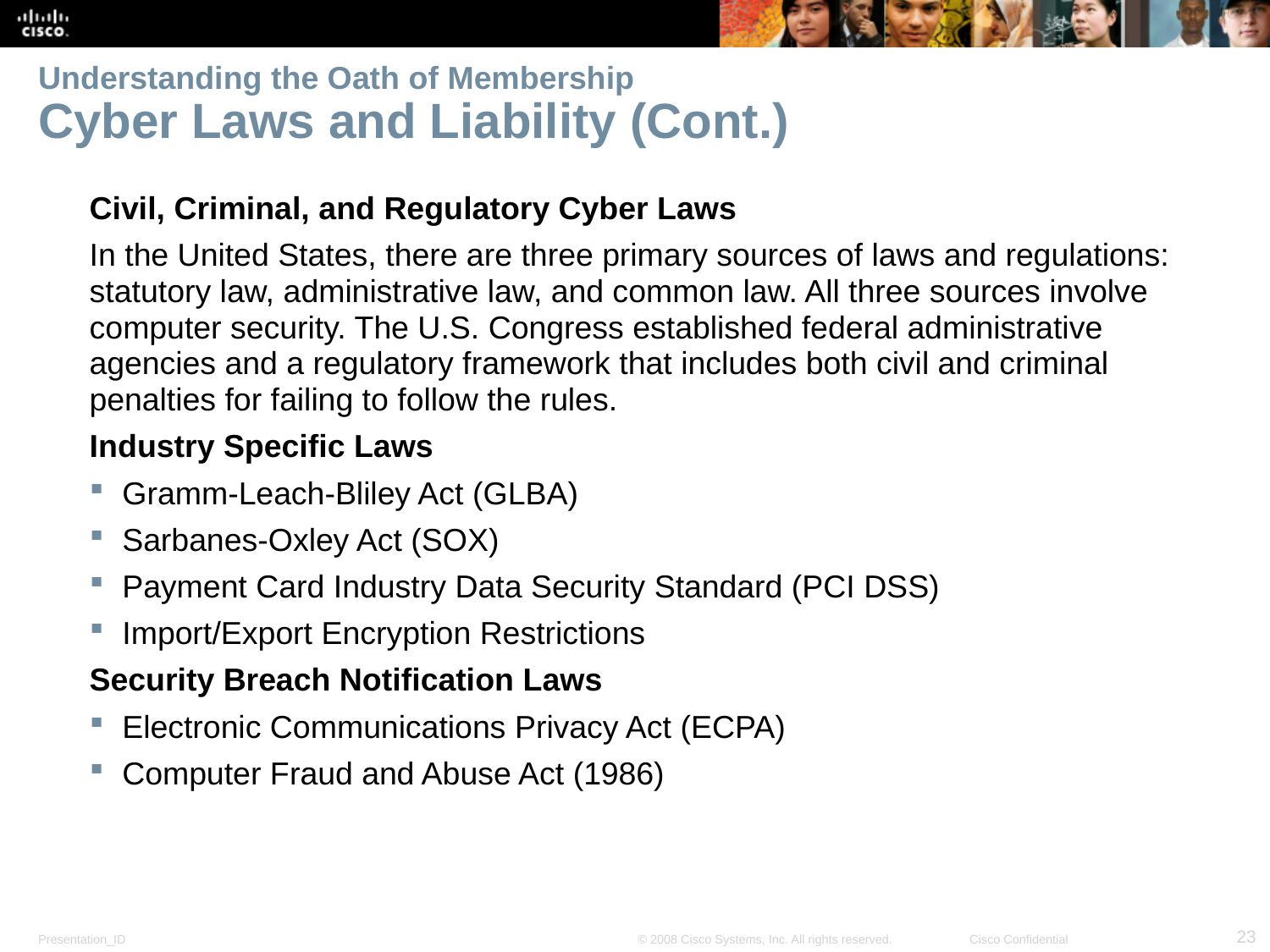

# Understanding the Oath of Membership Cyber Laws and Liability (Cont.)
Civil, Criminal, and Regulatory Cyber Laws
In the United States, there are three primary sources of laws and regulations: statutory law, administrative law, and common law. All three sources involve computer security. The U.S. Congress established federal administrative agencies and a regulatory framework that includes both civil and criminal penalties for failing to follow the rules.
Industry Specific Laws
Gramm-Leach-Bliley Act (GLBA)
Sarbanes-Oxley Act (SOX)
Payment Card Industry Data Security Standard (PCI DSS)
Import/Export Encryption Restrictions
Security Breach Notification Laws
Electronic Communications Privacy Act (ECPA)
Computer Fraud and Abuse Act (1986)